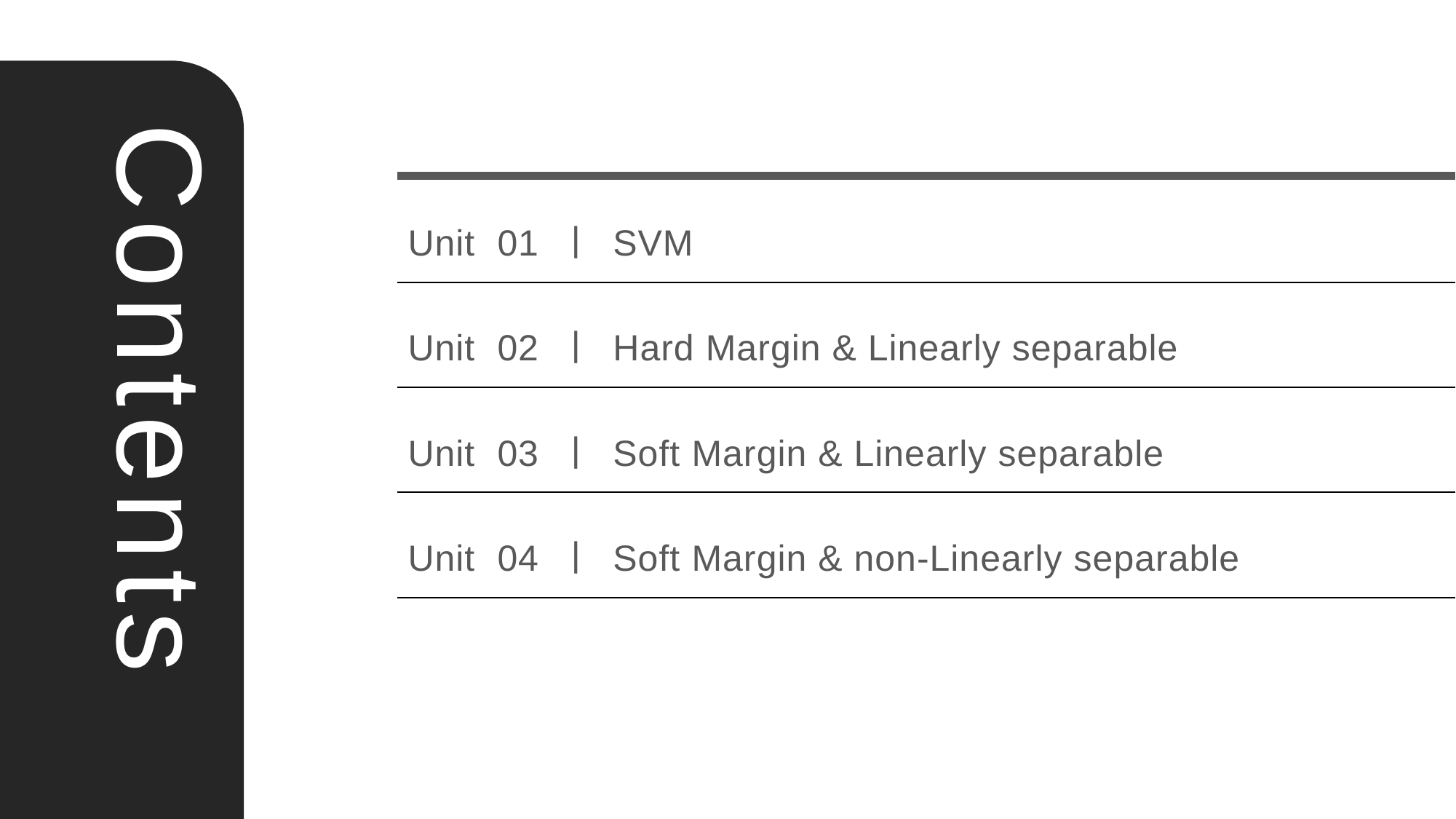

Unit  01 ㅣ SVM
Unit  02 ㅣ Hard Margin & Linearly separable
Unit  03 ㅣ Soft Margin & Linearly separable
Unit  04 ㅣ Soft Margin & non-Linearly separable

Contents